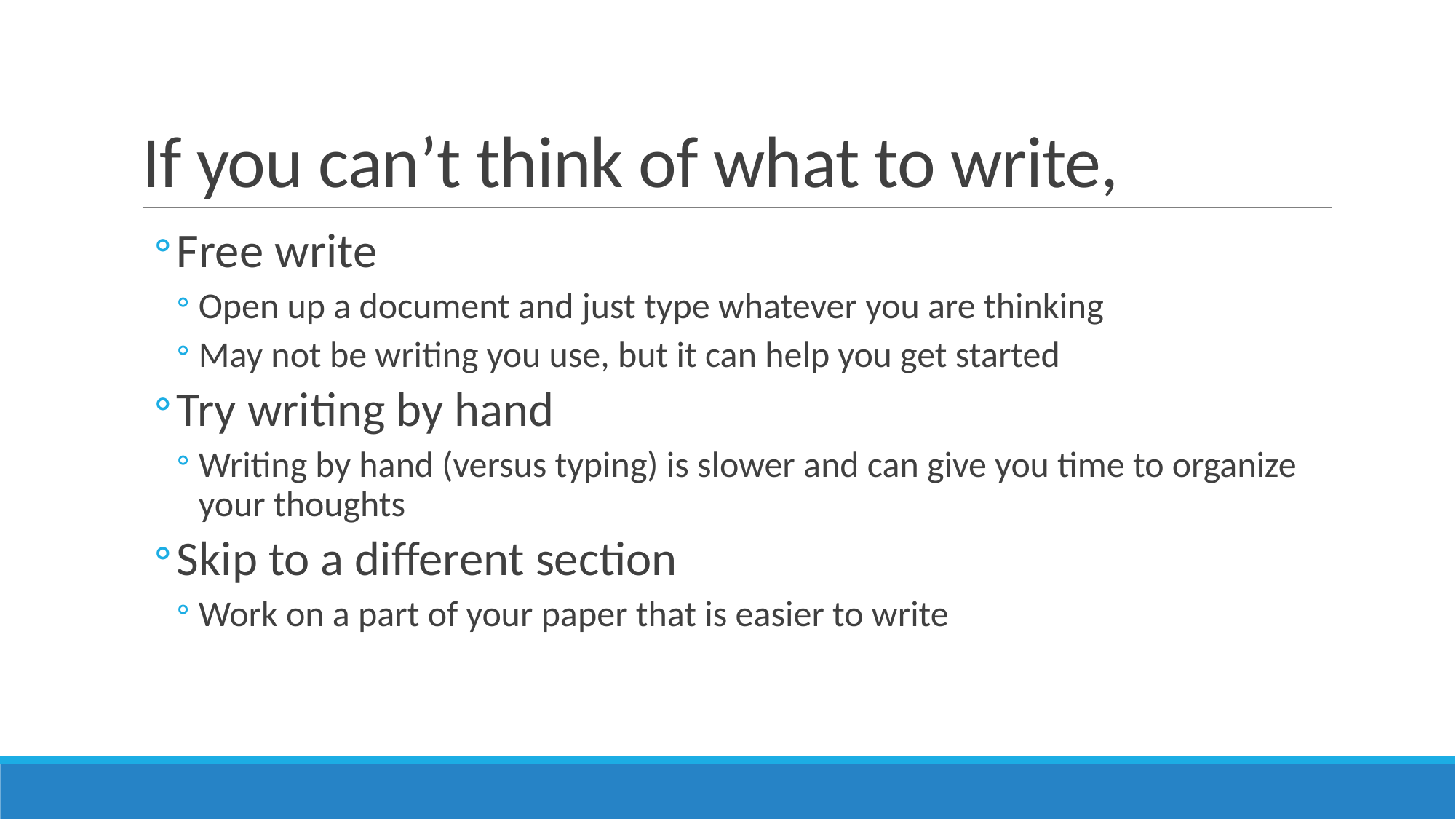

# If you can’t think of what to write,
Free write
Open up a document and just type whatever you are thinking
May not be writing you use, but it can help you get started
Try writing by hand
Writing by hand (versus typing) is slower and can give you time to organize your thoughts
Skip to a different section
Work on a part of your paper that is easier to write